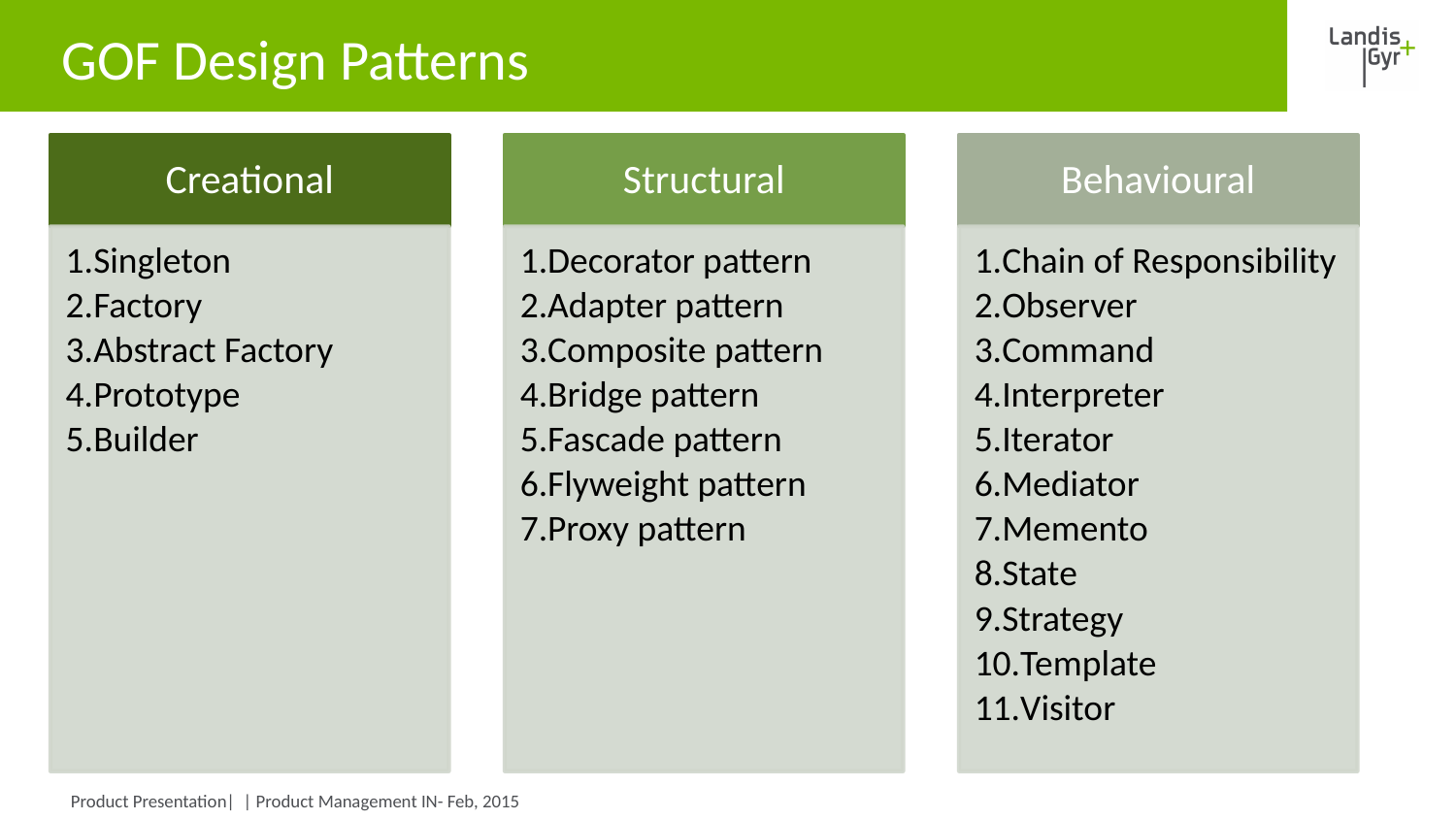

# GOF Design Patterns
Creational
Singleton
Factory
Abstract Factory
Prototype
Builder

Structural
Decorator pattern
Adapter pattern
Composite pattern
Bridge pattern
Fascade pattern
Flyweight pattern
Proxy pattern
Behavioural
Chain of Responsibility
Observer
Command
Interpreter
Iterator
Mediator
Memento
State
Strategy
Template
Visitor